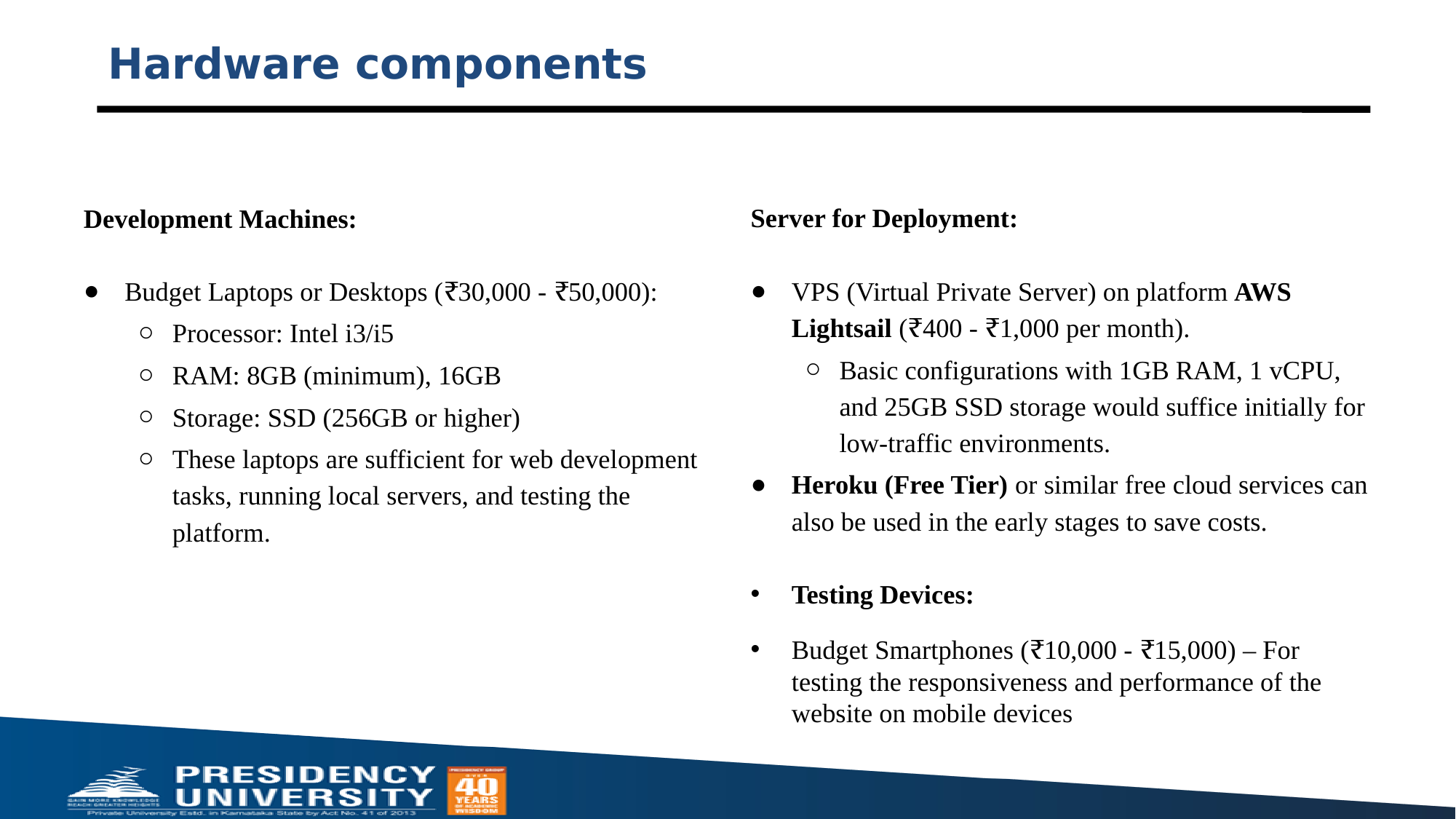

# Hardware components
Development Machines:
Budget Laptops or Desktops (₹30,000 - ₹50,000):
Processor: Intel i3/i5
RAM: 8GB (minimum), 16GB
Storage: SSD (256GB or higher)
These laptops are sufficient for web development tasks, running local servers, and testing the platform.

Server for Deployment:
VPS (Virtual Private Server) on platform AWS Lightsail (₹400 - ₹1,000 per month).
Basic configurations with 1GB RAM, 1 vCPU, and 25GB SSD storage would suffice initially for low-traffic environments.
Heroku (Free Tier) or similar free cloud services can also be used in the early stages to save costs.
Testing Devices:
Budget Smartphones (₹10,000 - ₹15,000) – For testing the responsiveness and performance of the website on mobile devices